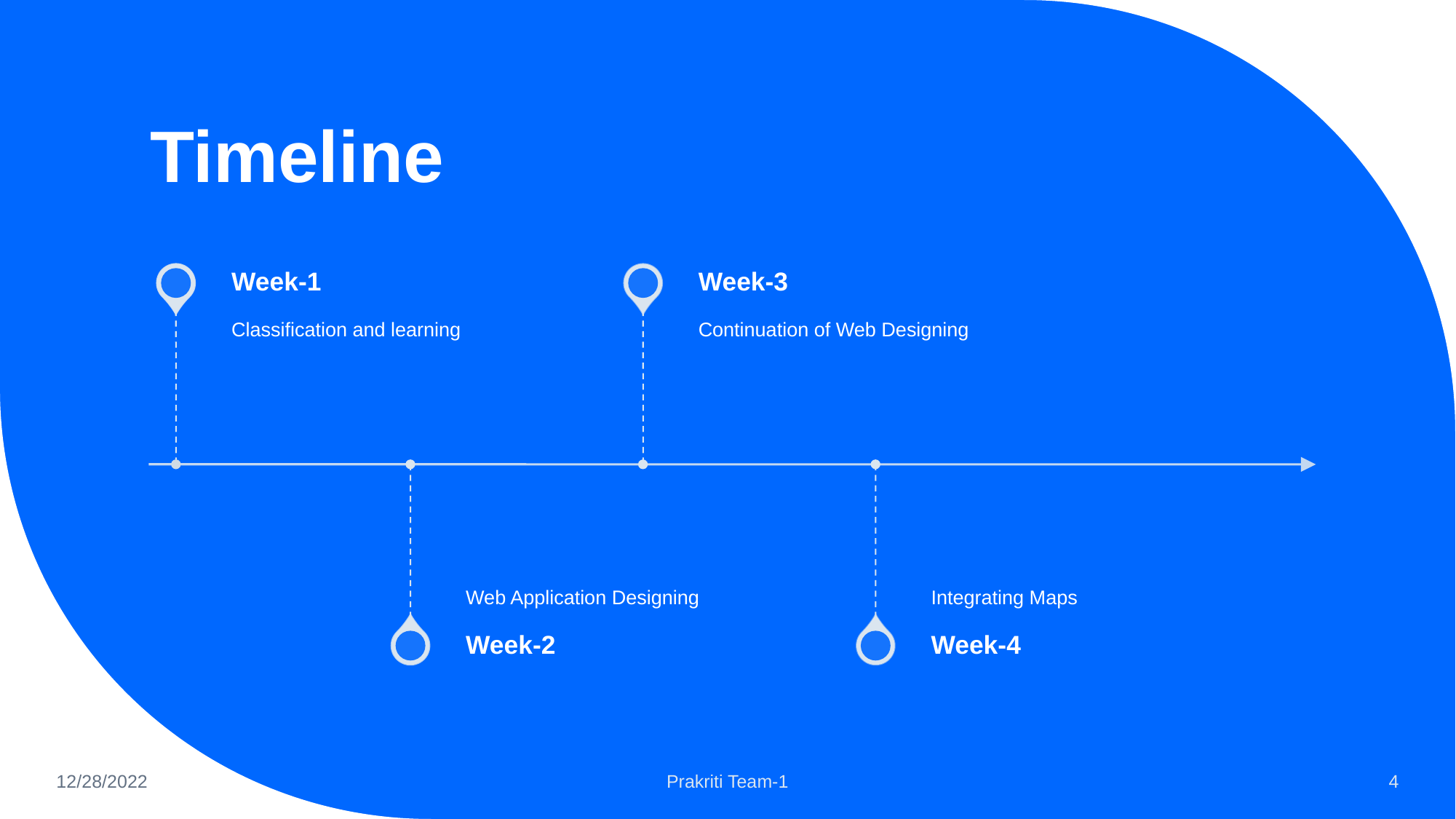

# Timeline
Classification and learning
Week-1
Web Application Designing
Week-2
Continuation of Web Designing
Week-3
Integrating Maps
Week-4
12/28/2022
Prakriti Team-1
4